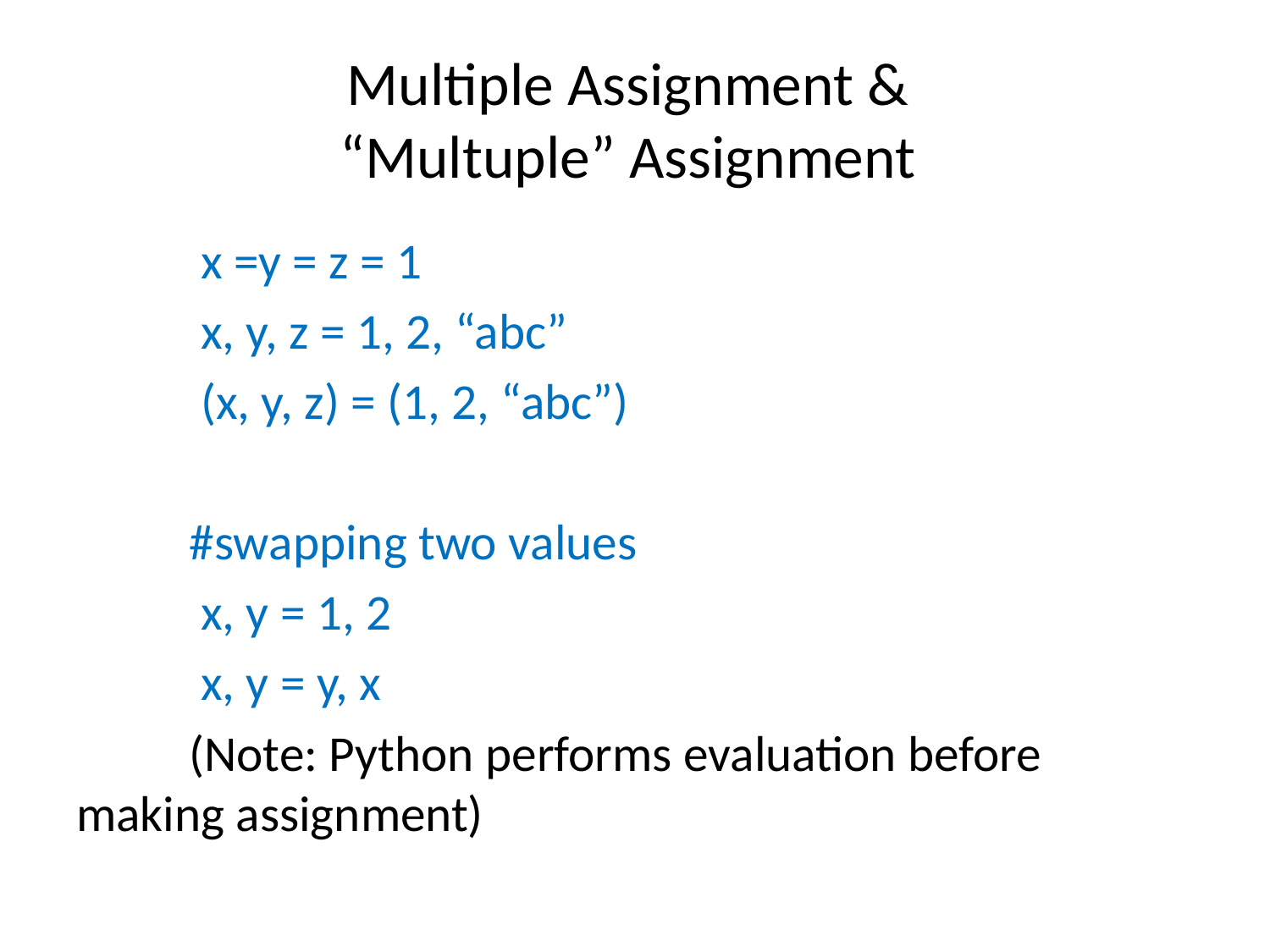

# Multiple Assignment & “Multuple” Assignment
	 x =y = z = 1
	 x, y, z = 1, 2, “abc”
	 (x, y, z) = (1, 2, “abc”)

	#swapping two values
	 x, y = 1, 2
	 x, y = y, x
	(Note: Python performs evaluation before 	making assignment)